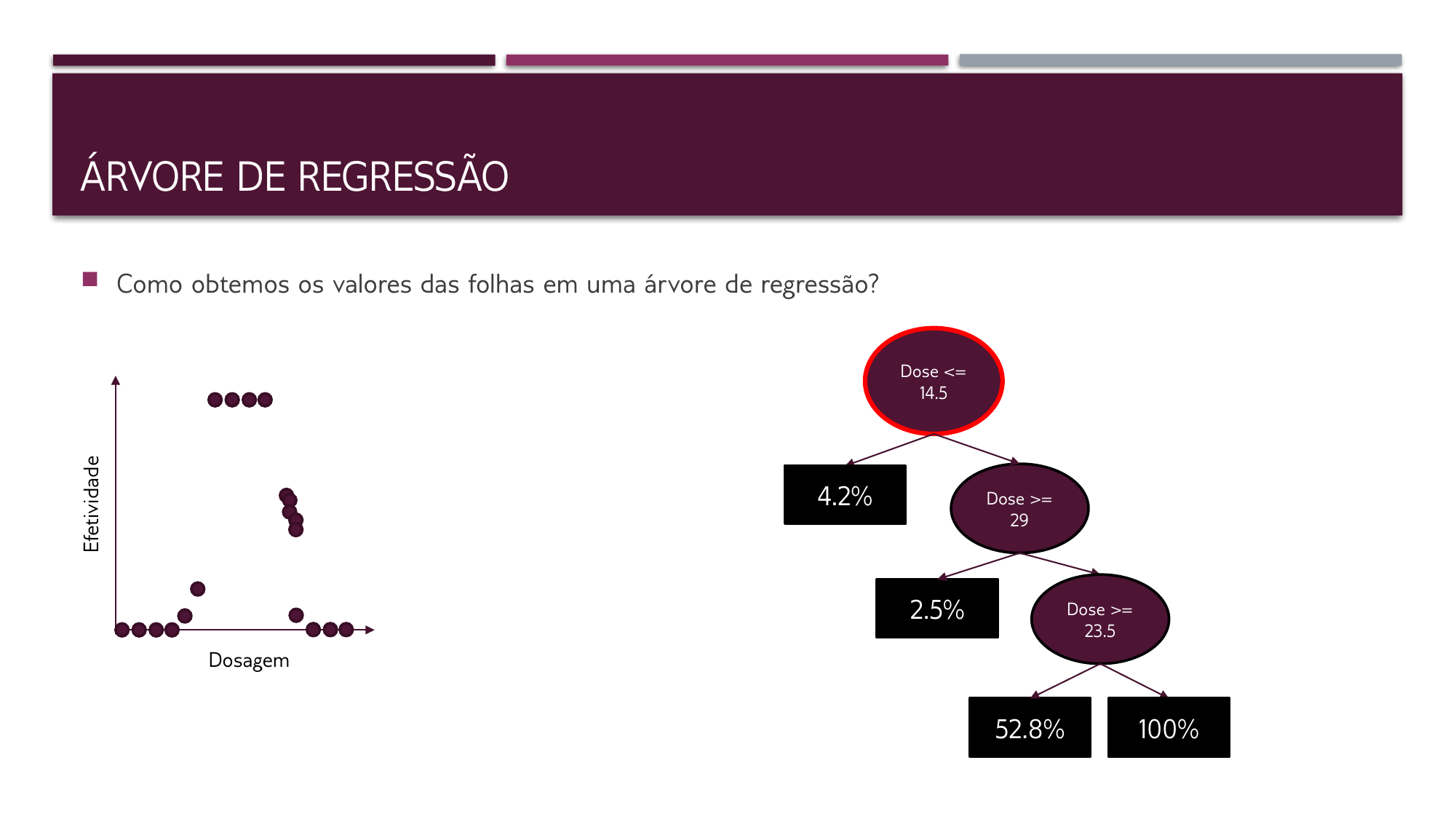

# Árvore de regressão
Como obtemos os valores das folhas em uma árvore de regressão?
Dose <= 14.5
Dose >= 29
4.2%
Dose >= 23.5
2.5%
52.8%
100%

Efetividade
Dosagem